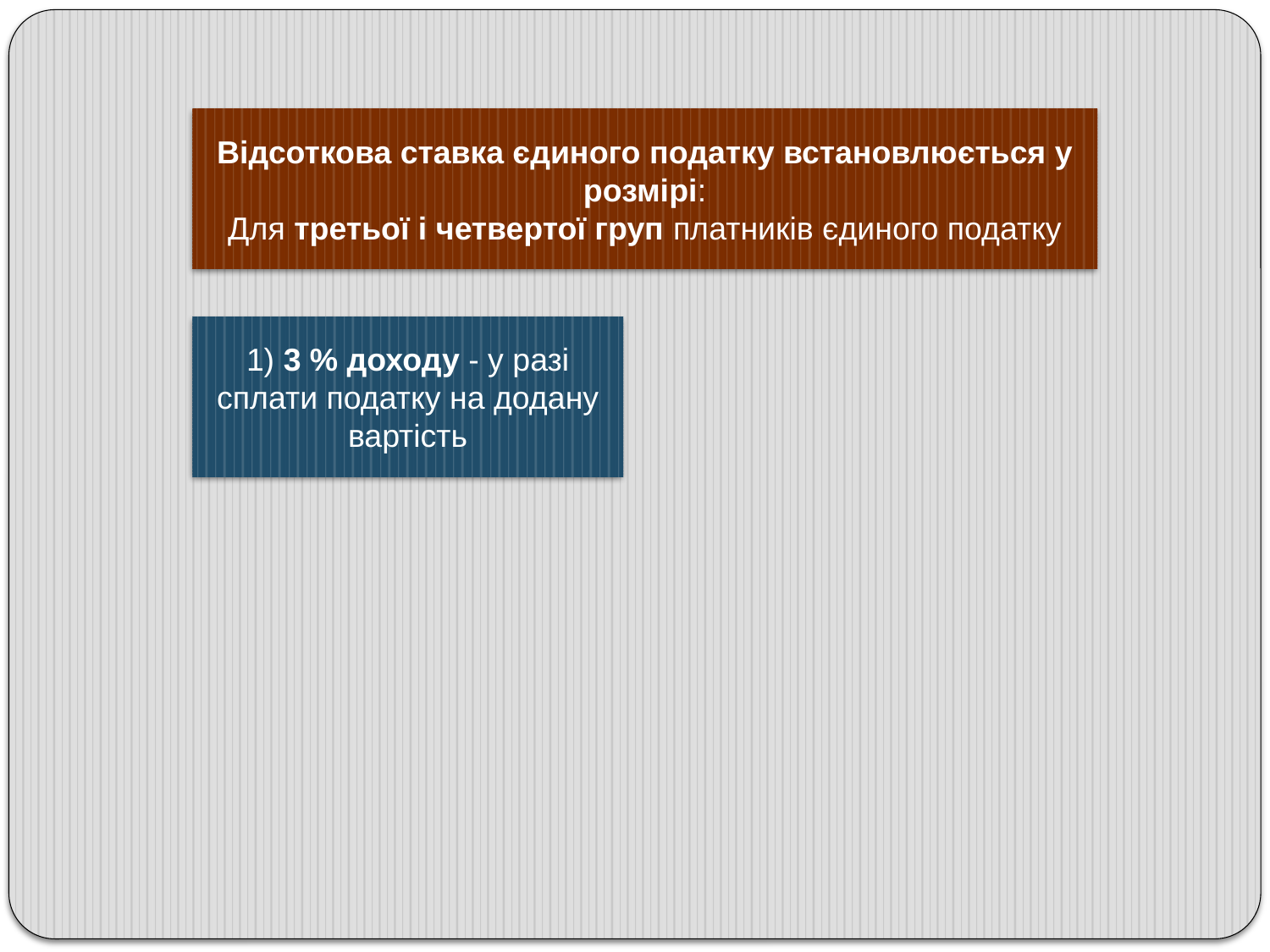

Відсоткова ставка єдиного податку встановлюється у розмірі:
Для третьої і четвертої груп платників єдиного податку
1) 3 % доходу - у разі сплати податку на додану вартість